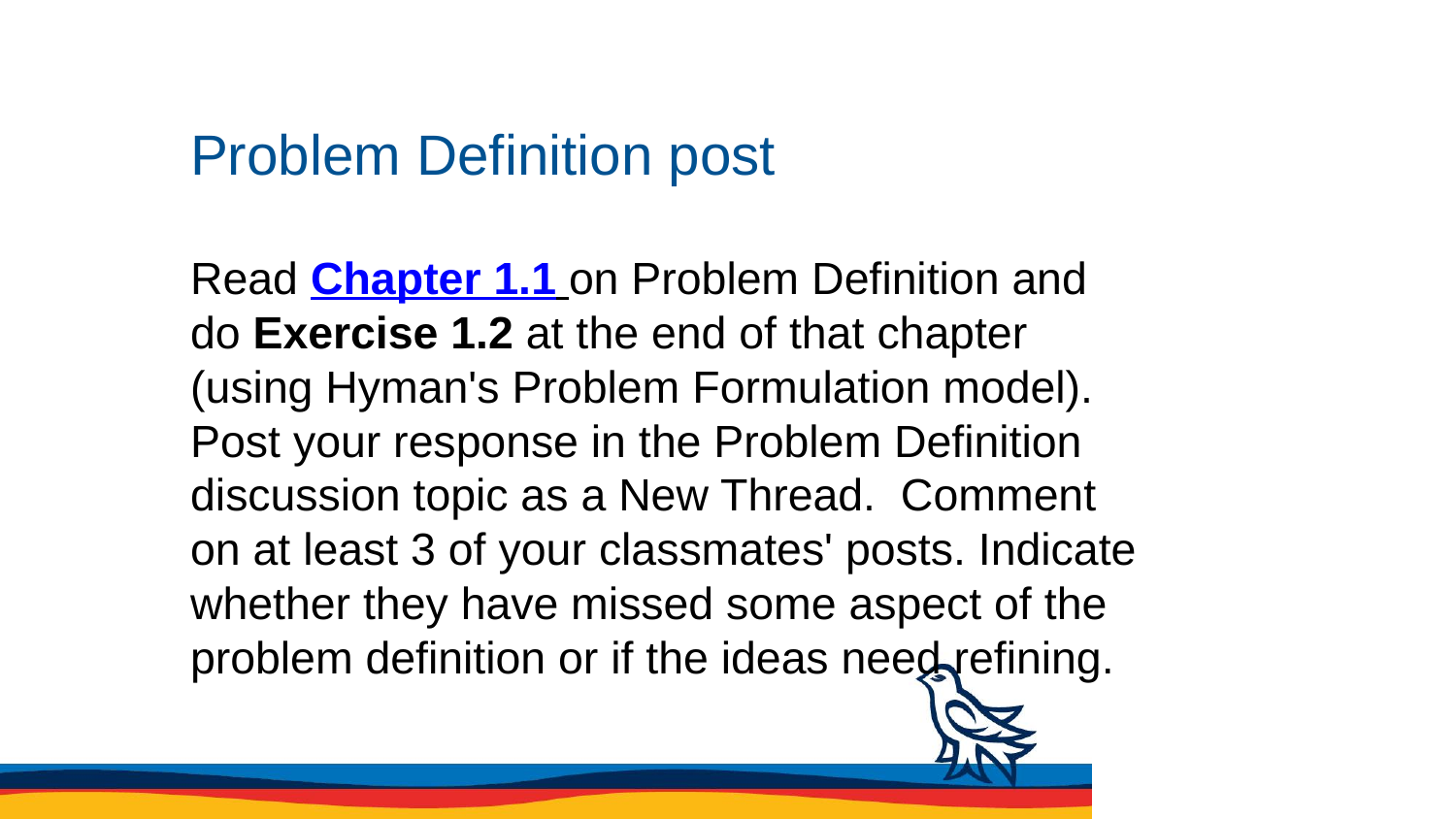

# Problem Definition post
Read Chapter 1.1 on Problem Definition and do Exercise 1.2 at the end of that chapter (using Hyman's Problem Formulation model).  Post your response in the Problem Definition discussion topic as a New Thread.  Comment on at least 3 of your classmates' posts. Indicate whether they have missed some aspect of the problem definition or if the ideas need refining.